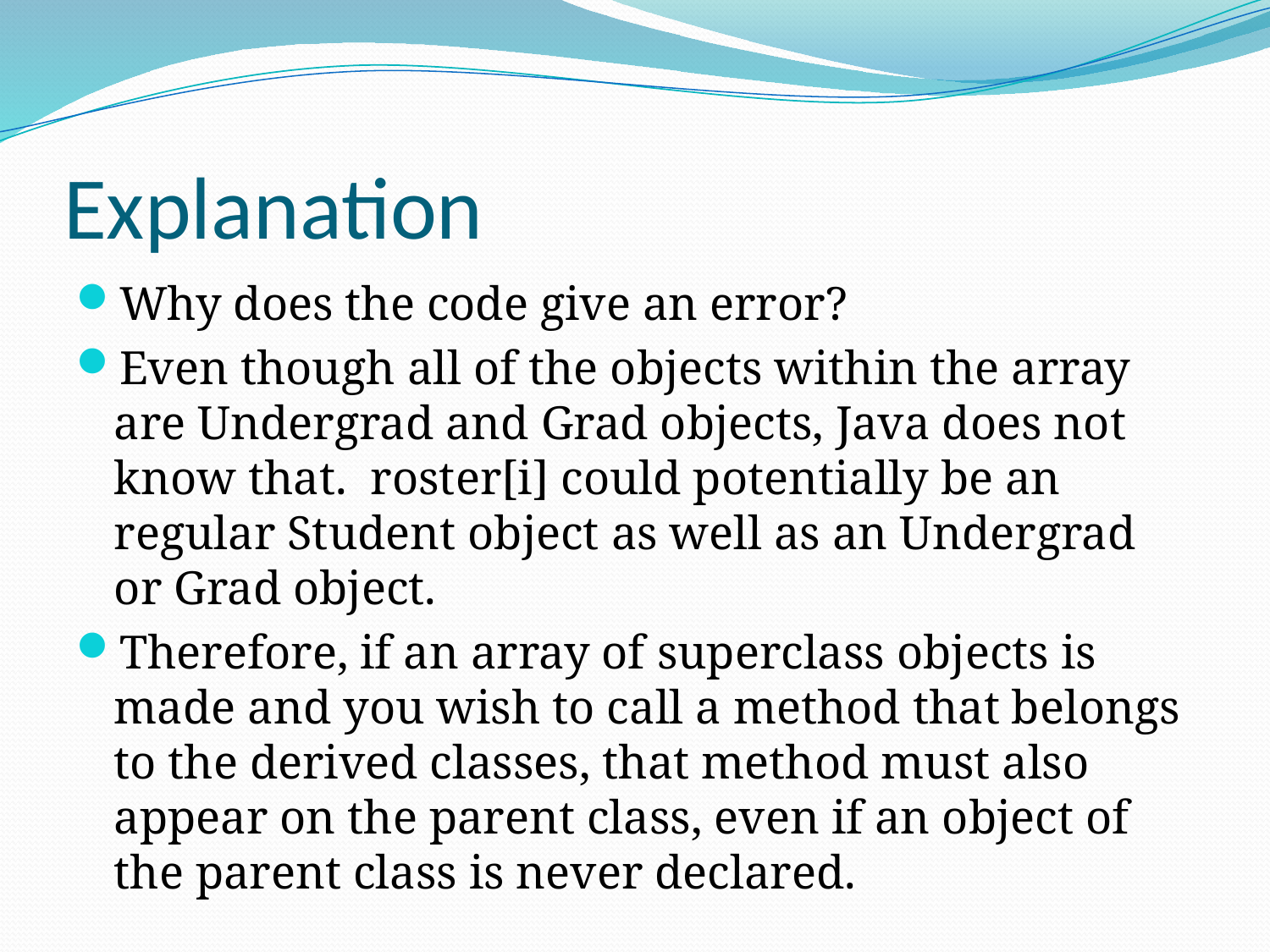

# Explanation
Why does the code give an error?
Even though all of the objects within the array are Undergrad and Grad objects, Java does not know that.  roster[i] could potentially be an regular Student object as well as an Undergrad or Grad object.
Therefore, if an array of superclass objects is made and you wish to call a method that belongs to the derived classes, that method must also appear on the parent class, even if an object of the parent class is never declared.